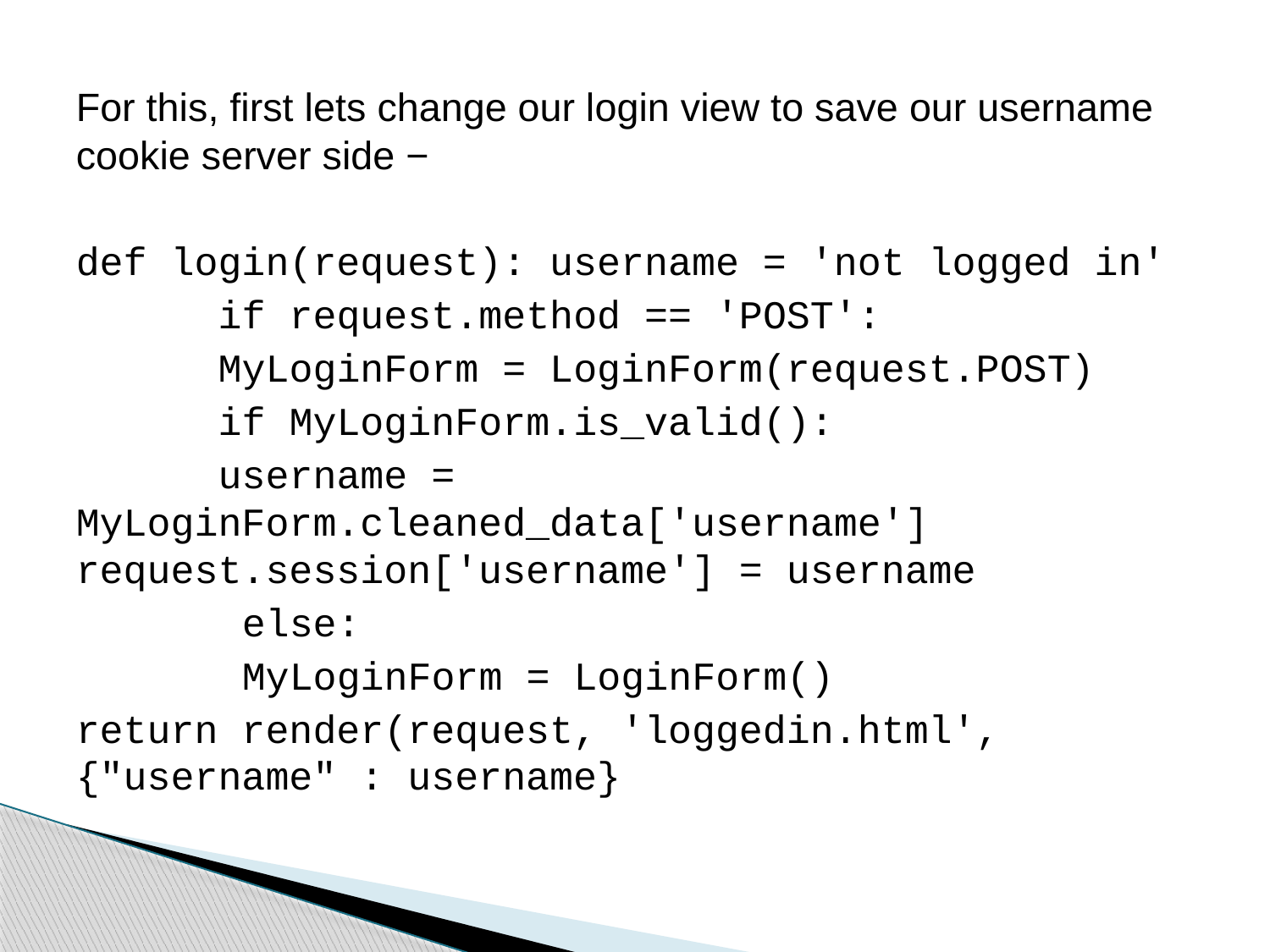

For this, first lets change our login view to save our username cookie server side −

def login(request): username = 'not logged in'
      if request.method == 'POST':
      MyLoginForm = LoginForm(request.POST)
      if MyLoginForm.is_valid():
      username = MyLoginForm.cleaned_data['username']    request.session['username'] = username
       else:
       MyLoginForm = LoginForm()
return render(request, 'loggedin.html', {"username" : username}